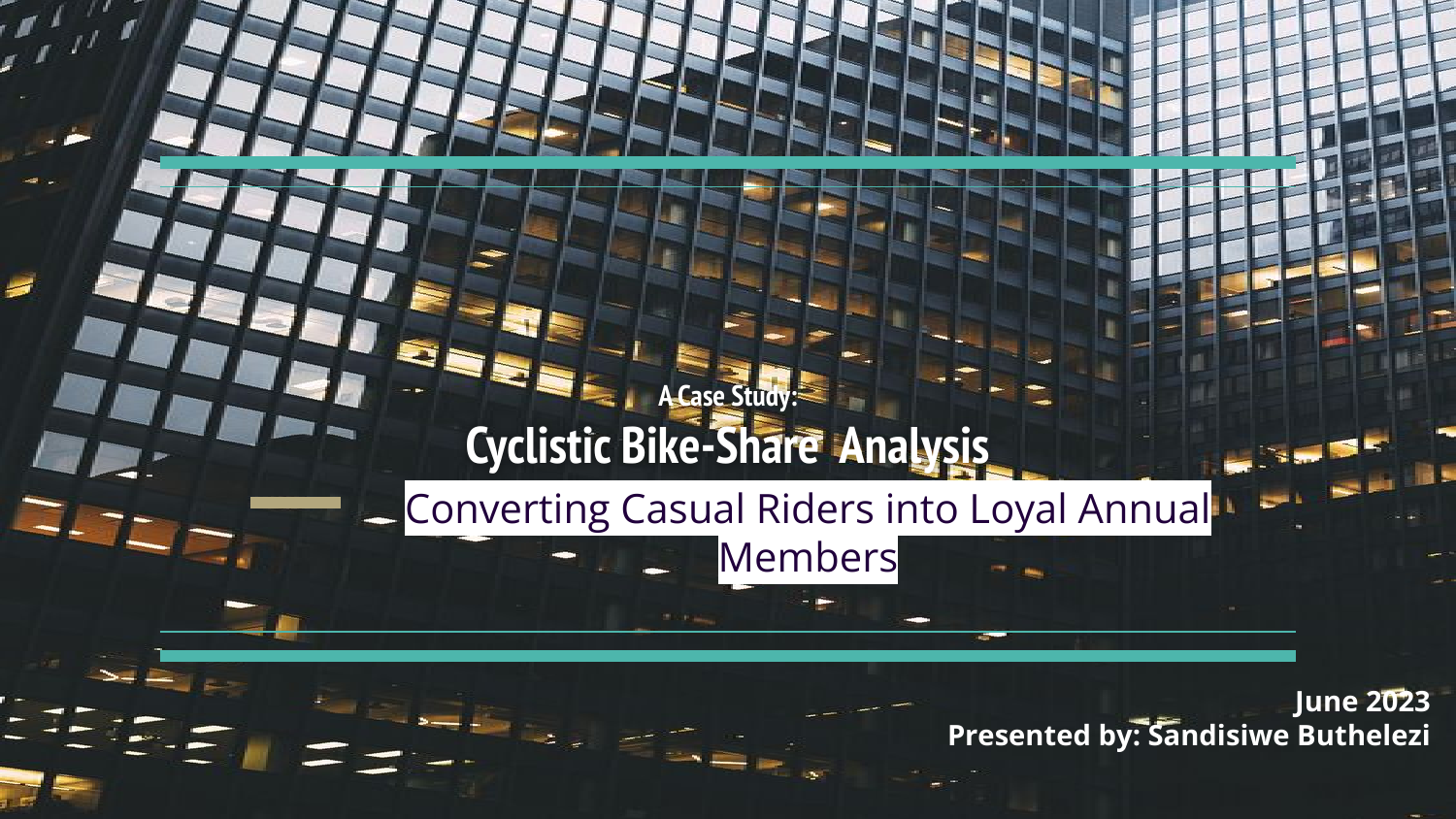

# A Case Study:
Cyclistic Bike-Share  Analysis

Converting Casual Riders into Loyal Annual Members
June 2023
Presented by: Sandisiwe Buthelezi